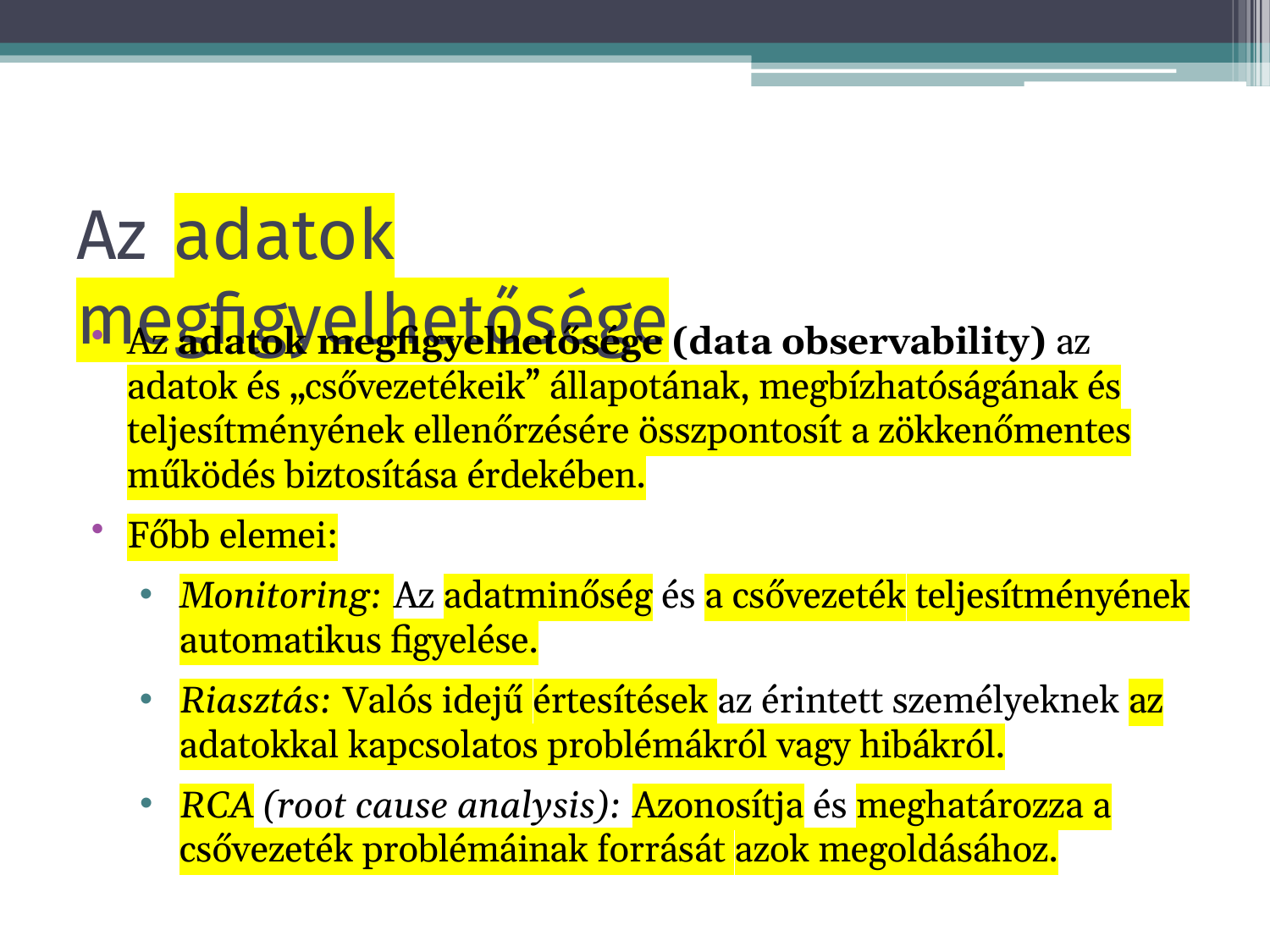

# Az	adatok megfigyelhetősége
Az adatok megfigyelhetősége (data observability) az adatok és „csővezetékeik” állapotának, megbízhatóságának és teljesítményének ellenőrzésére összpontosít a zökkenőmentes működés biztosítása érdekében.
Főbb elemei:
Monitoring: Az adatminőség és a csővezeték teljesítményének automatikus figyelése.
Riasztás: Valós idejű értesítések az érintett személyeknek az adatokkal kapcsolatos problémákról vagy hibákról.
RCA (root cause analysis): Azonosítja és meghatározza a
csővezeték problémáinak forrását azok megoldásához.